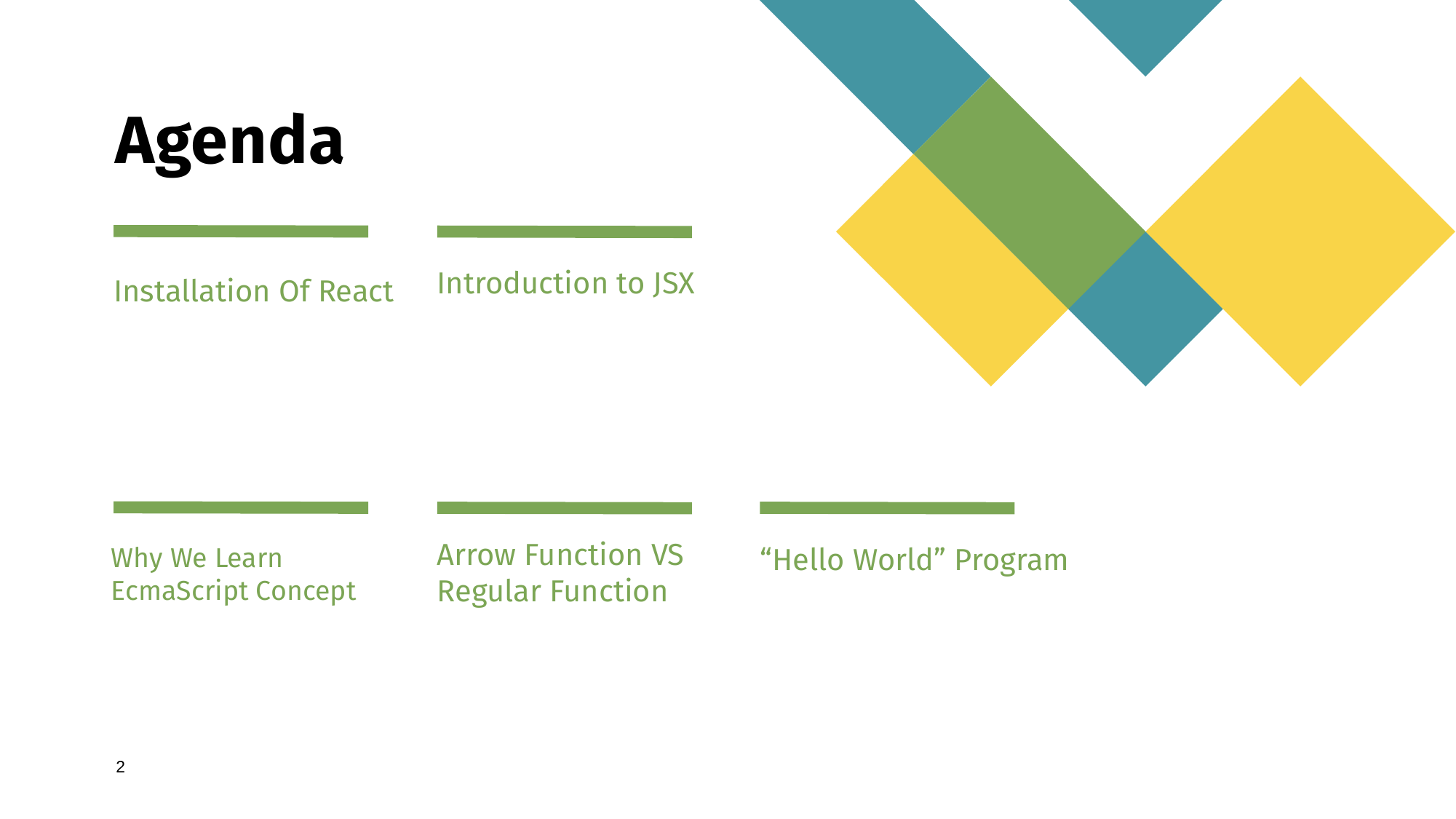

# Agenda
Introduction to JSX
Installation Of React

Arrow Function VS Regular Function

Why We Learn EcmaScript Concept

“Hello World” Program
2